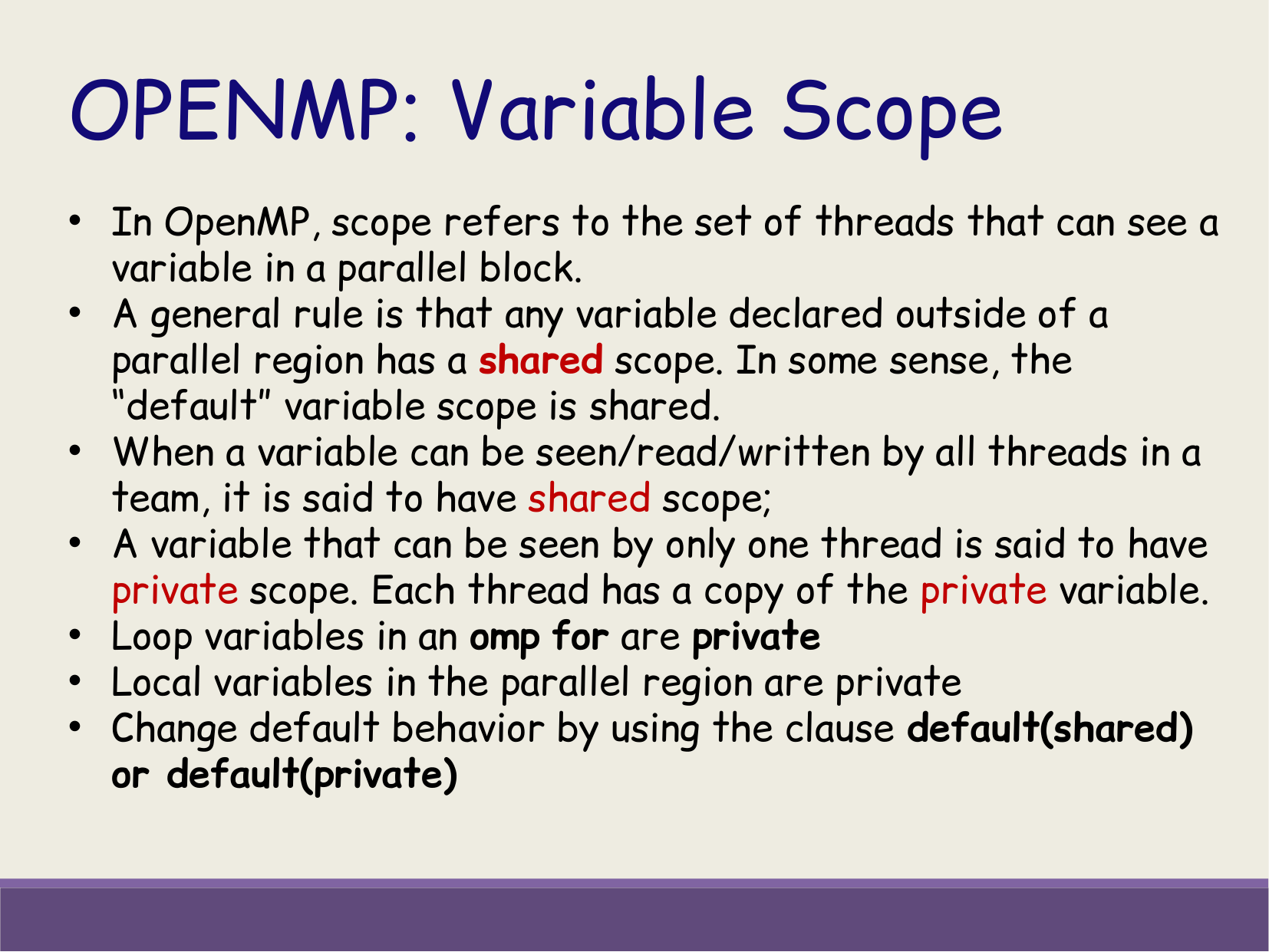

OPENMP: Variable Scope
In OpenMP, scope refers to the set of threads that can see a variable in a parallel block.
A general rule is that any variable declared outside of a parallel region has a shared scope. In some sense, the “default” variable scope is shared.
When a variable can be seen/read/written by all threads in a team, it is said to have shared scope;
A variable that can be seen by only one thread is said to have private scope. Each thread has a copy of the private variable.
Loop variables in an omp for are private
Local variables in the parallel region are private
Change default behavior by using the clause default(shared) or default(private)